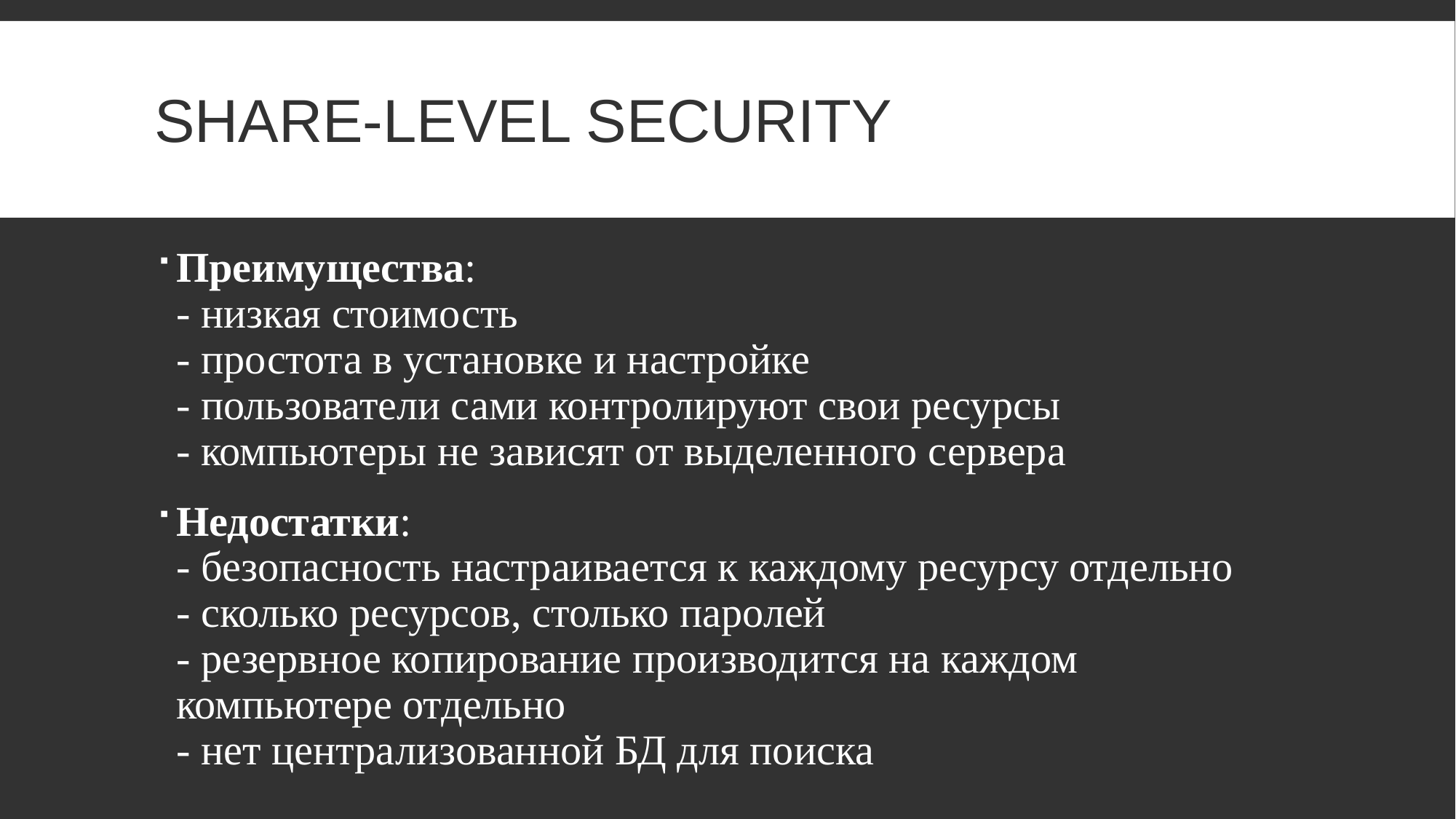

# Share-LEVEL SECURITY
Преимущества:
- низкая стоимость
- простота в установке и настройке
- пользователи сами контролируют свои ресурсы
- компьютеры не зависят от выделенного сервера
Недостатки:
- безопасность настраивается к каждому ресурсу отдельно
- сколько ресурсов, столько паролей
- резервное копирование производится на каждом компьютере отдельно
- нет централизованной БД для поиска